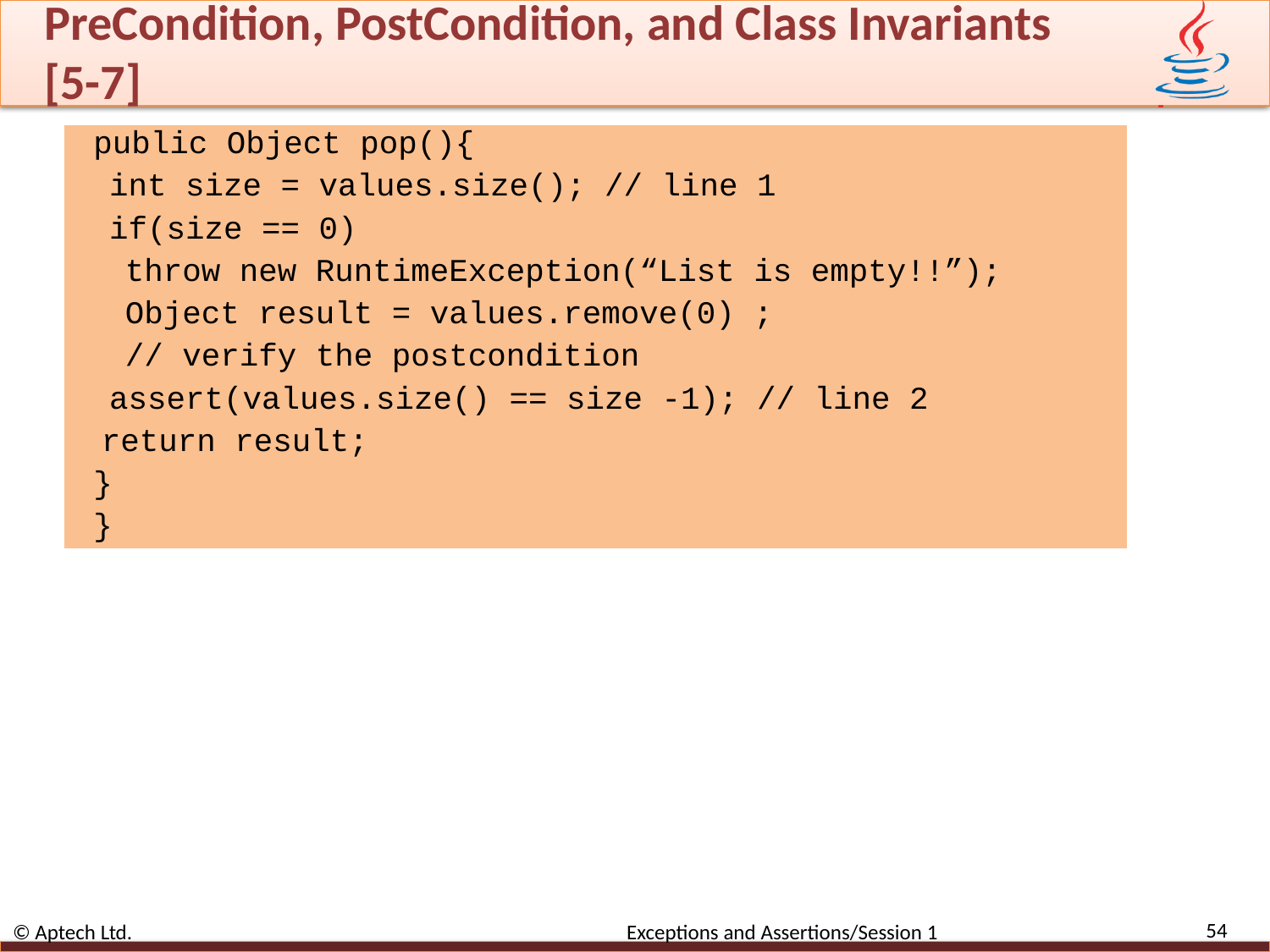

# PreCondition, PostCondition, and Class Invariants [5-7]
public Object pop(){
int size = values.size(); // line 1
if(size == 0)
throw new RuntimeException(“List is empty!!”);
Object result = values.remove(0) ;
// verify the postcondition
assert(values.size() == size -1); // line 2
return result;
}
}

54
© Aptech Ltd.                                                                                                      Exceptions and Assertions/Session 1